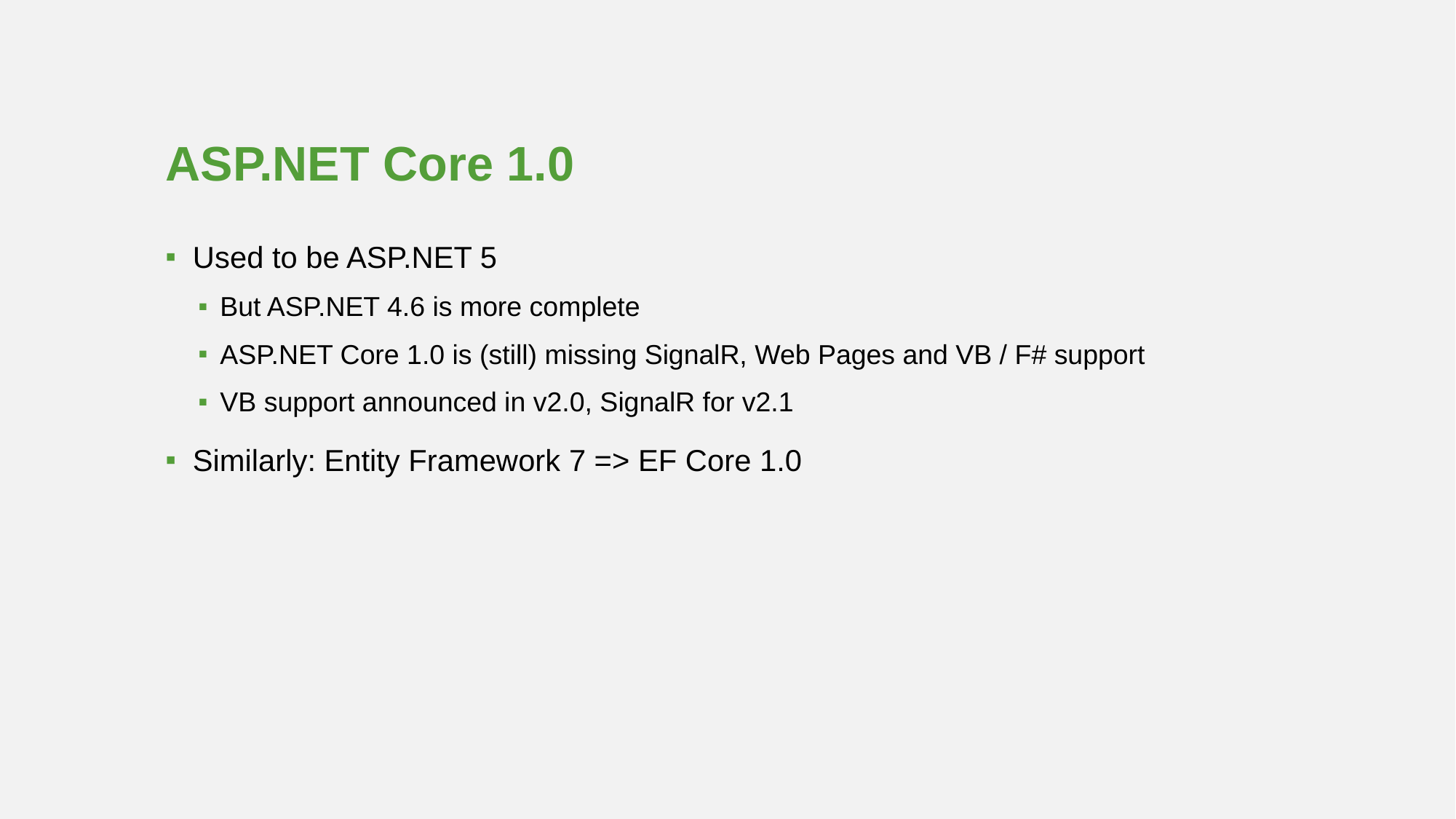

# ASP.NET Core 1.0
Used to be ASP.NET 5
But ASP.NET 4.6 is more complete
ASP.NET Core 1.0 is (still) missing SignalR, Web Pages and VB / F# support
VB support announced in v2.0, SignalR for v2.1
Similarly: Entity Framework 7 => EF Core 1.0